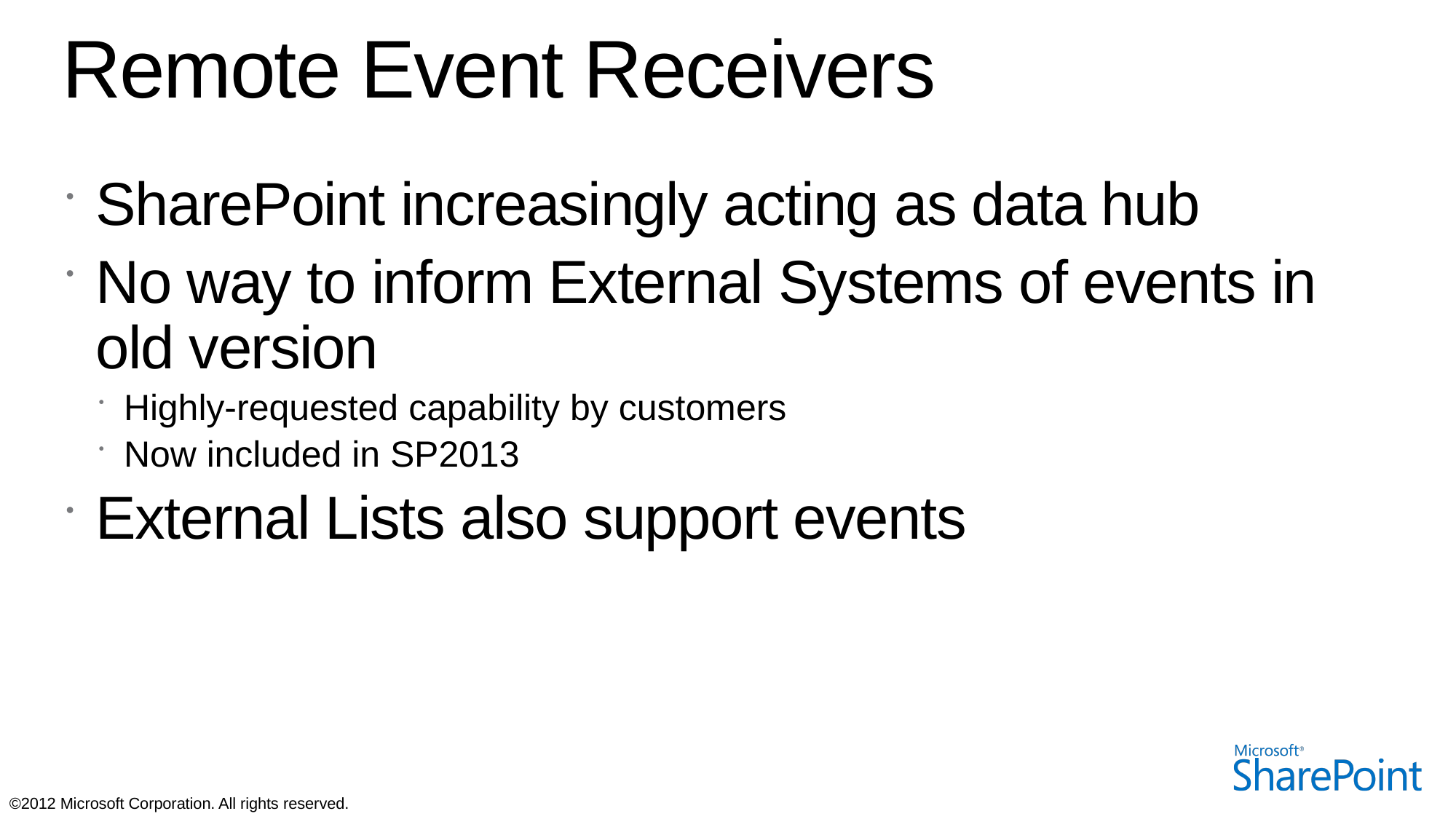

# Remote Event Receivers
SharePoint increasingly acting as data hub
No way to inform External Systems of events in old version
Highly-requested capability by customers
Now included in SP2013
External Lists also support events